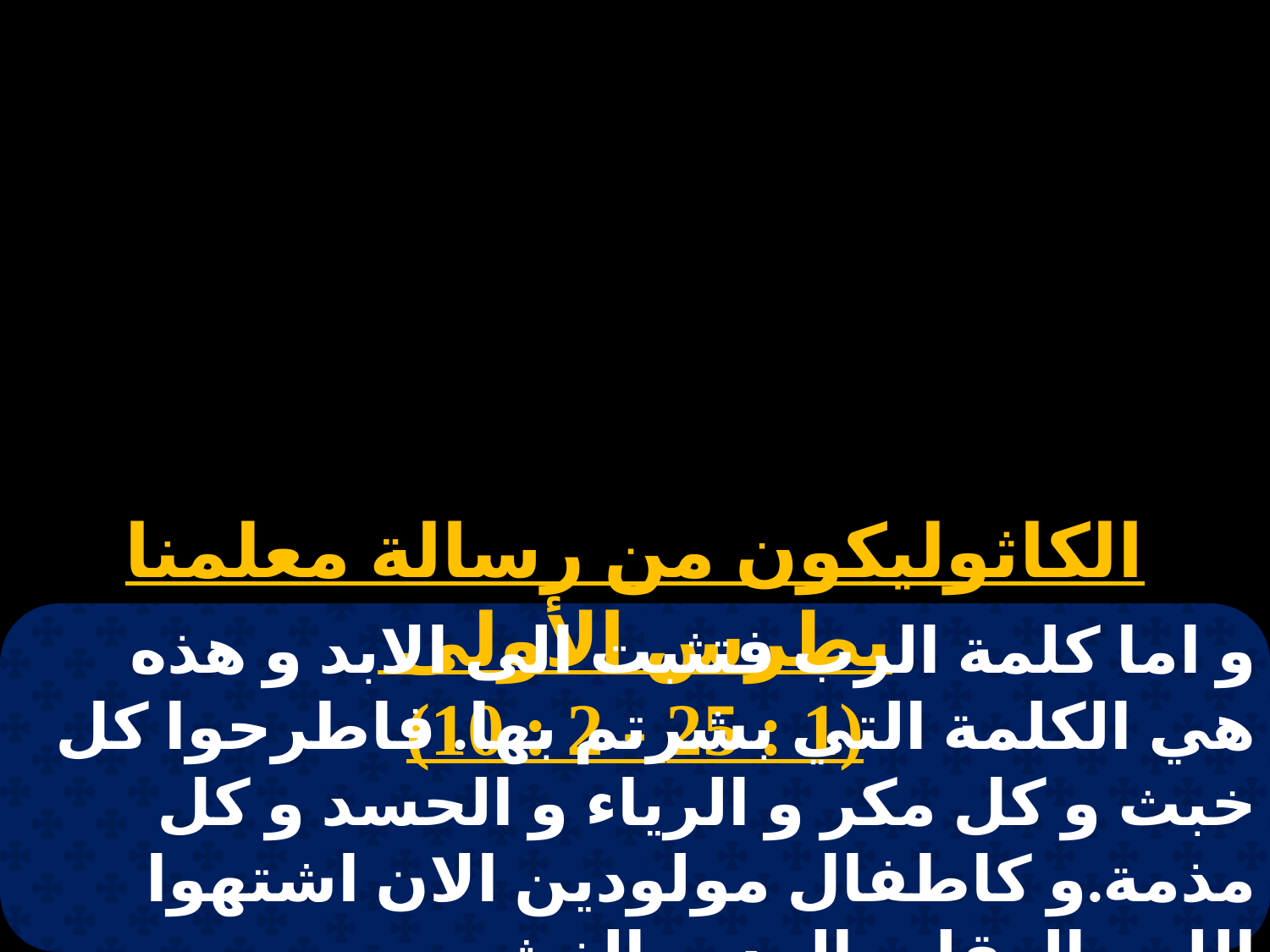

الكاثوليكون من رسالة معلمنا بطرس الأولى
(1 : 25 - 2 : 10)
و اما كلمة الرب فتثبت الى الابد و هذه هي الكلمة التي بشرتم بها. فاطرحوا كل خبث و كل مكر و الرياء و الحسد و كل مذمة.و كاطفال مولودين الان اشتهوا اللبن العقلي العديم الغش